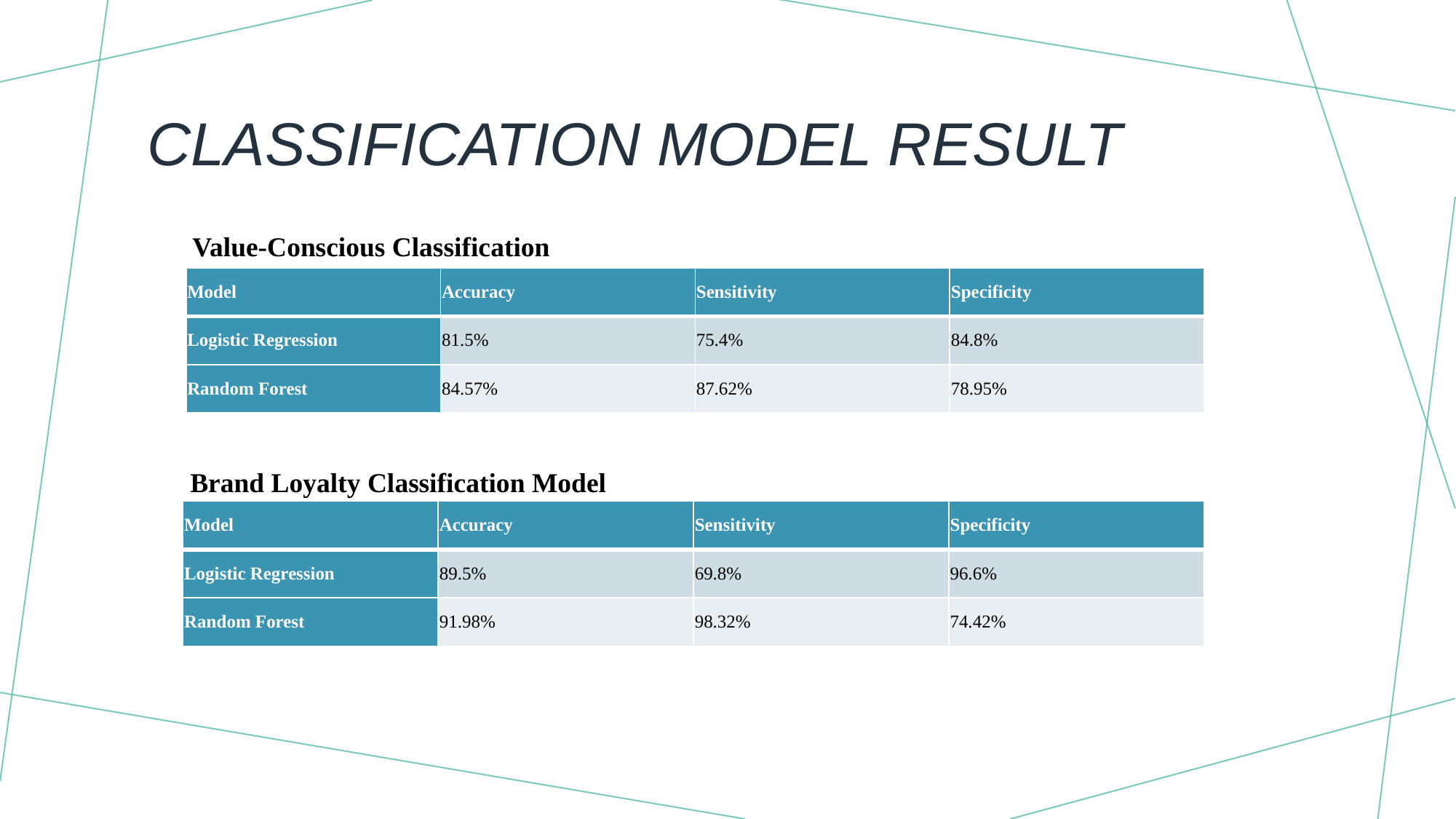

# Classification Model Result
Value-Conscious Classification
| Model | Accuracy | Sensitivity | Specificity |
| --- | --- | --- | --- |
| Logistic Regression | 81.5% | 75.4% | 84.8% |
| Random Forest | 84.57% | 87.62% | 78.95% |
Brand Loyalty Classification Model
| Model | Accuracy | Sensitivity | Specificity |
| --- | --- | --- | --- |
| Logistic Regression | 89.5% | 69.8% | 96.6% |
| Random Forest | 91.98% | 98.32% | 74.42% |